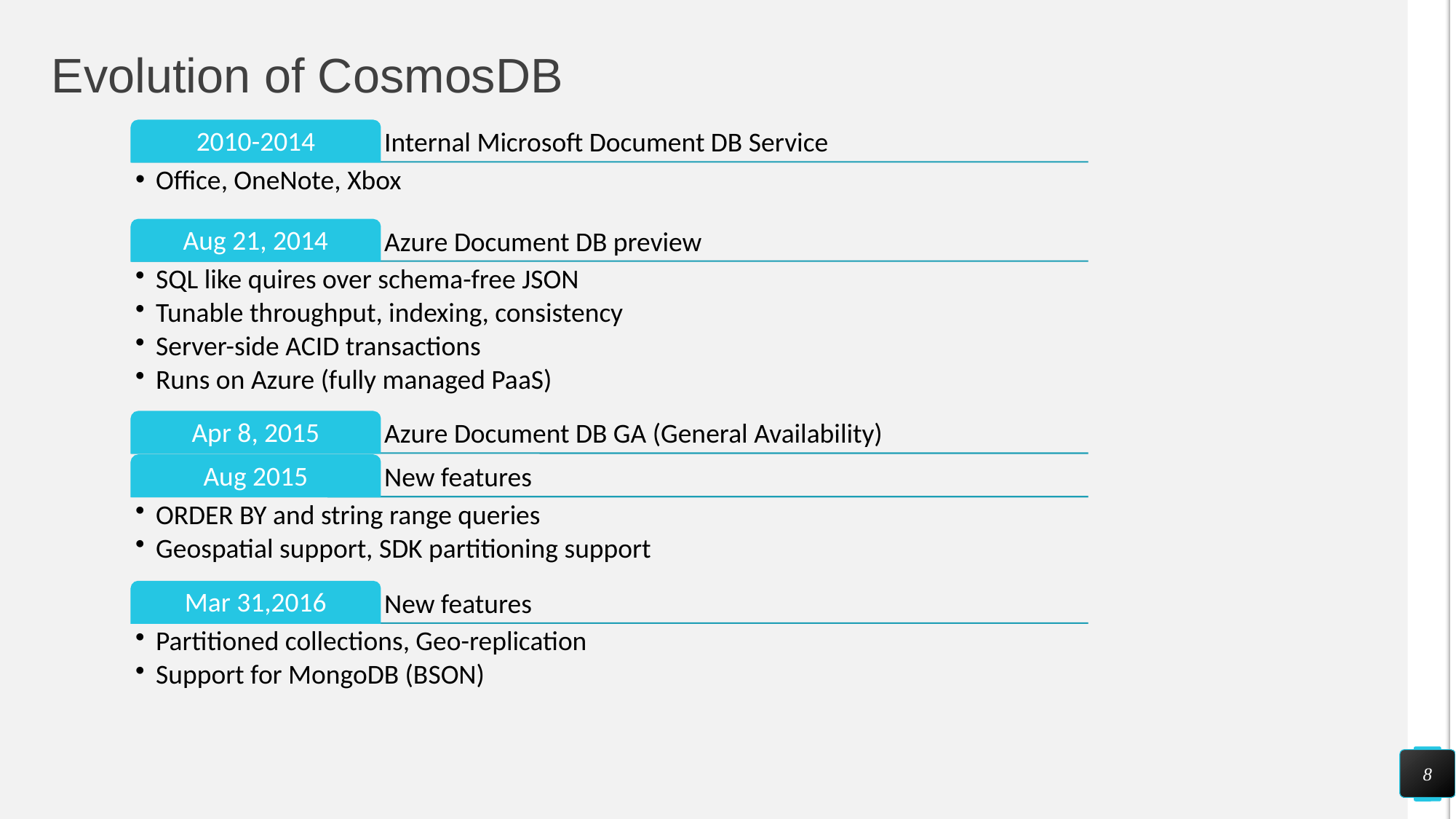

# Evolution of CosmosDB
Internal Microsoft Document DB Service
2010-2014
Office, OneNote, Xbox
Azure Document DB preview
Aug 21, 2014
SQL like quires over schema-free JSON
Tunable throughput, indexing, consistency
Server-side ACID transactions
Runs on Azure (fully managed PaaS)
Azure Document DB GA (General Availability)
Apr 8, 2015
New features
Aug 2015
ORDER BY and string range queries
Geospatial support, SDK partitioning support
New features
Mar 31,2016
Partitioned collections, Geo-replication
Support for MongoDB (BSON)
8